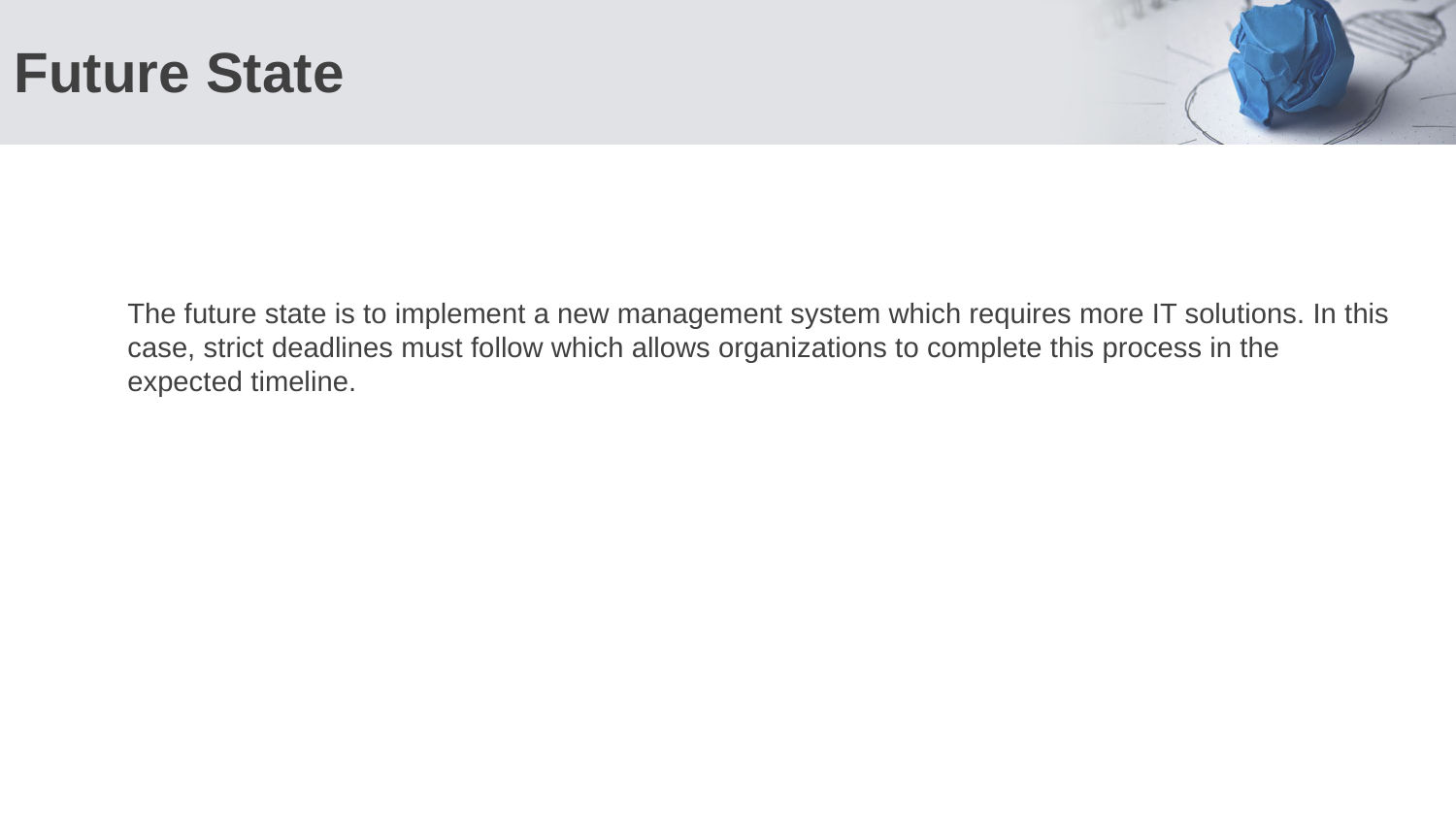

# Future State

The future state is to implement a new management system which requires more IT solutions. In this case, strict deadlines must follow which allows organizations to complete this process in the expected timeline.